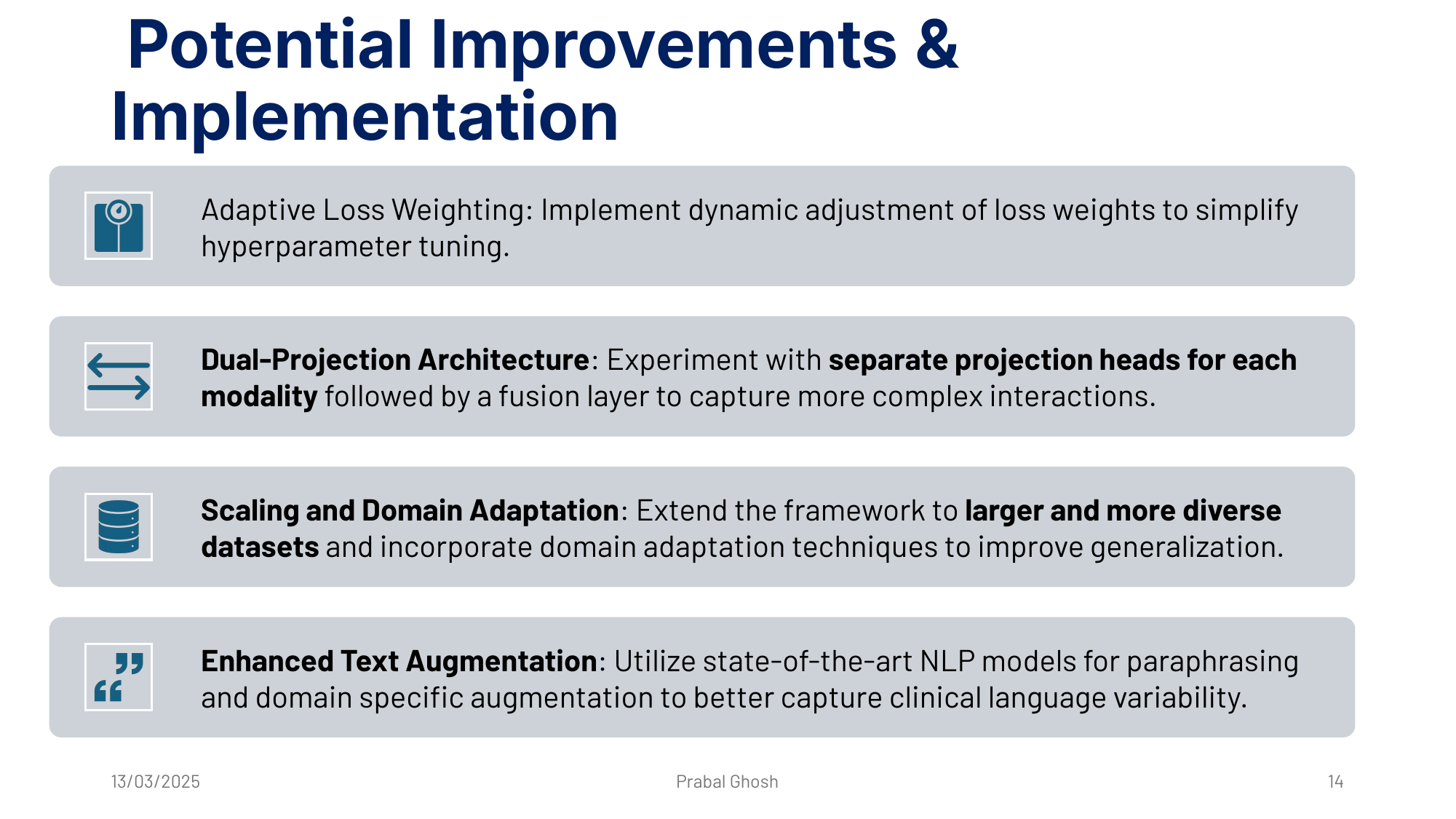

# Potential Improvements & Implementation
Adaptive Loss Weighting: Implement dynamic adjustment of loss weights to simplify hyperparameter tuning.
Dual-Projection Architecture: Experiment with separate projection heads for each modality followed by a fusion layer to capture more complex interactions.
Scaling and Domain Adaptation: Extend the framework to larger and more diverse datasets and incorporate domain adaptation techniques to improve generalization.
Enhanced Text Augmentation: Utilize state-of-the-art NLP models for paraphrasing and domain specific augmentation to better capture clinical language variability.
13/03/2025
Prabal Ghosh
14